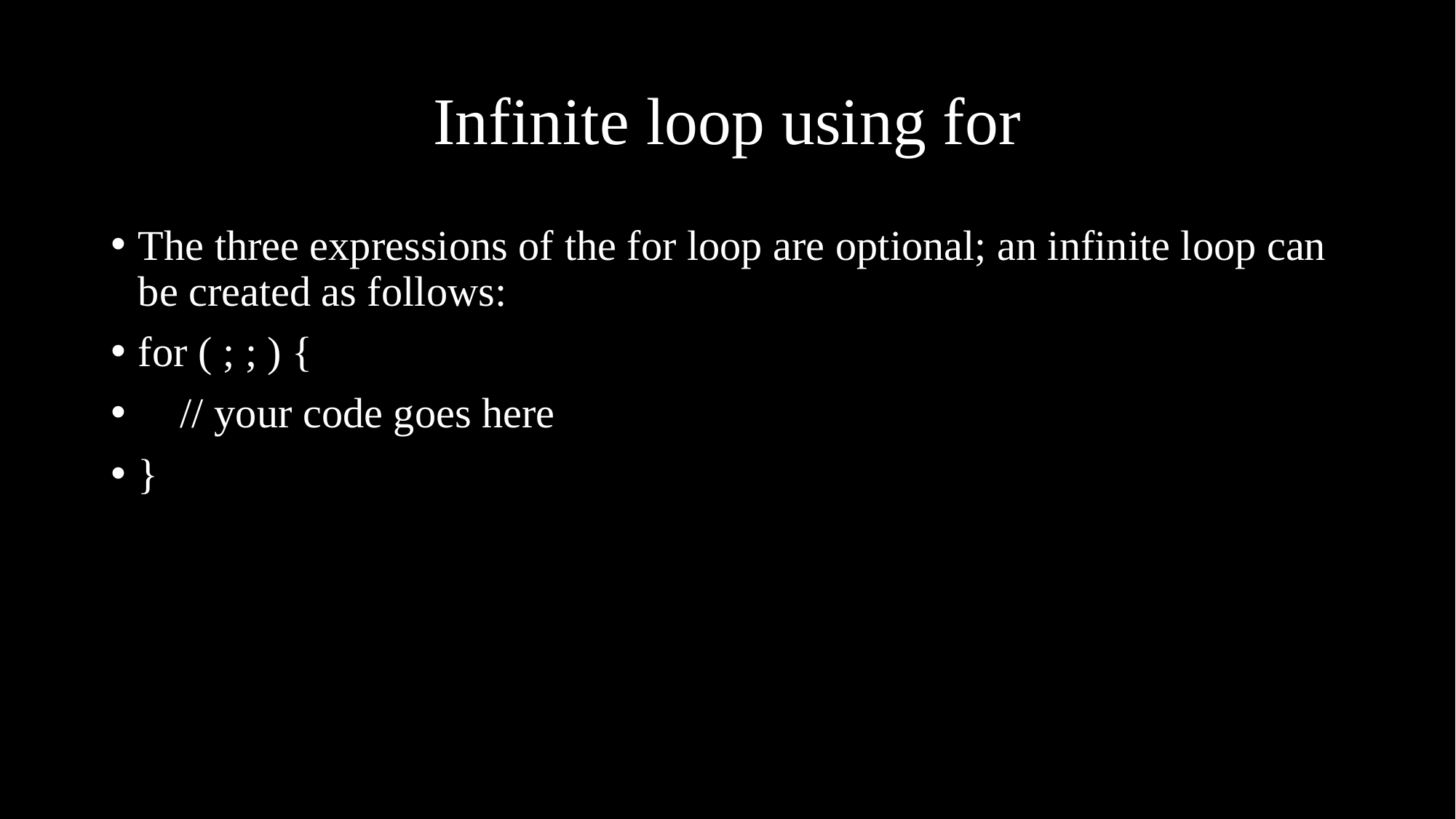

# Infinite loop using for
The three expressions of the for loop are optional; an infinite loop can be created as follows:
for ( ; ; ) {
    // your code goes here
}